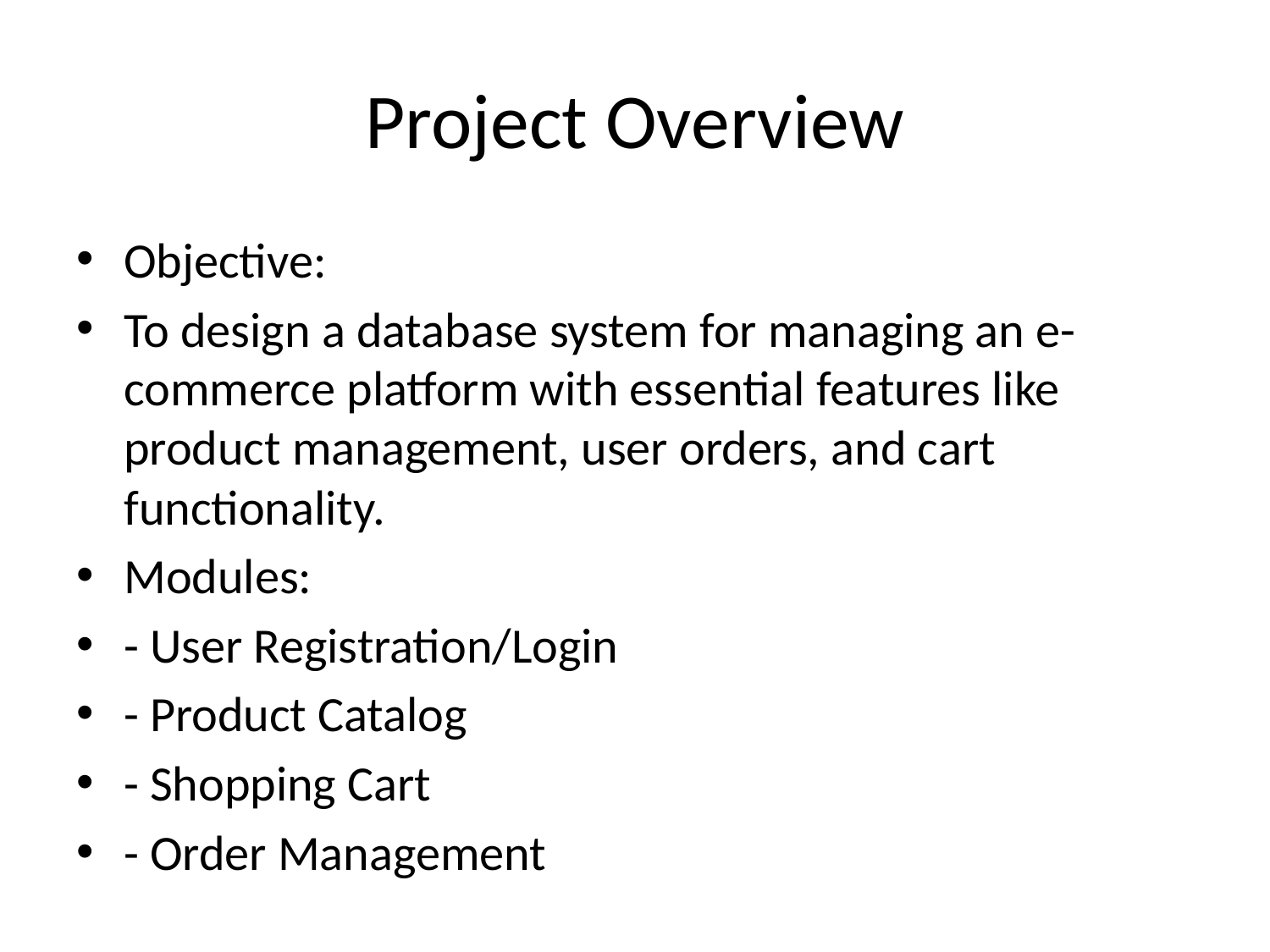

# Project Overview
Objective:
To design a database system for managing an e-commerce platform with essential features like product management, user orders, and cart functionality.
Modules:
- User Registration/Login
- Product Catalog
- Shopping Cart
- Order Management

Tools Used:
- Frontend: HTML, CSS, JS
- Backend: Node.js, Express.js
- Database: MongoDB / MySQL